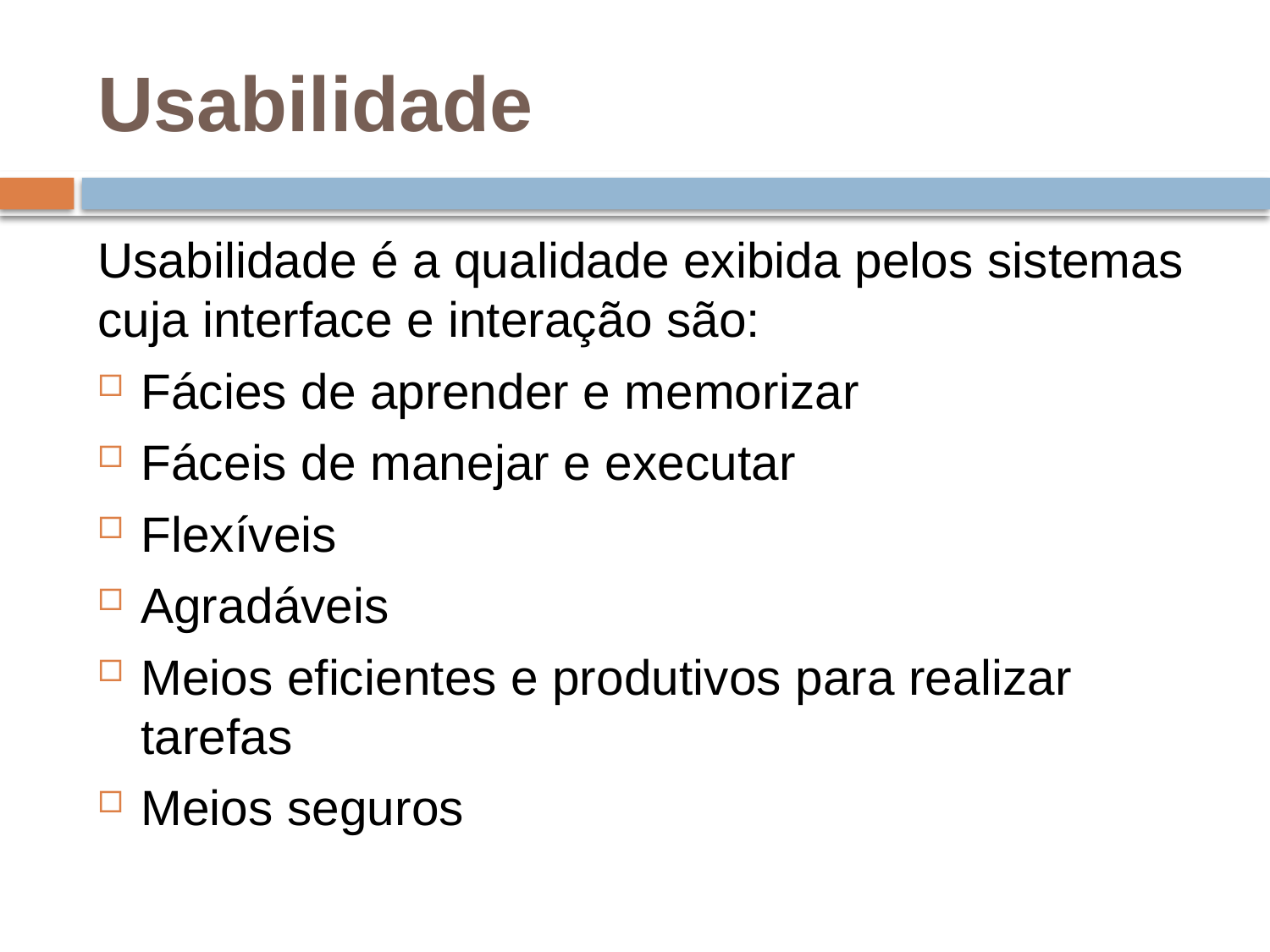

# Usabilidade
Usabilidade é a qualidade exibida pelos sistemas cuja interface e interação são:
Fácies de aprender e memorizar
Fáceis de manejar e executar
Flexíveis
Agradáveis
Meios eficientes e produtivos para realizar tarefas
Meios seguros